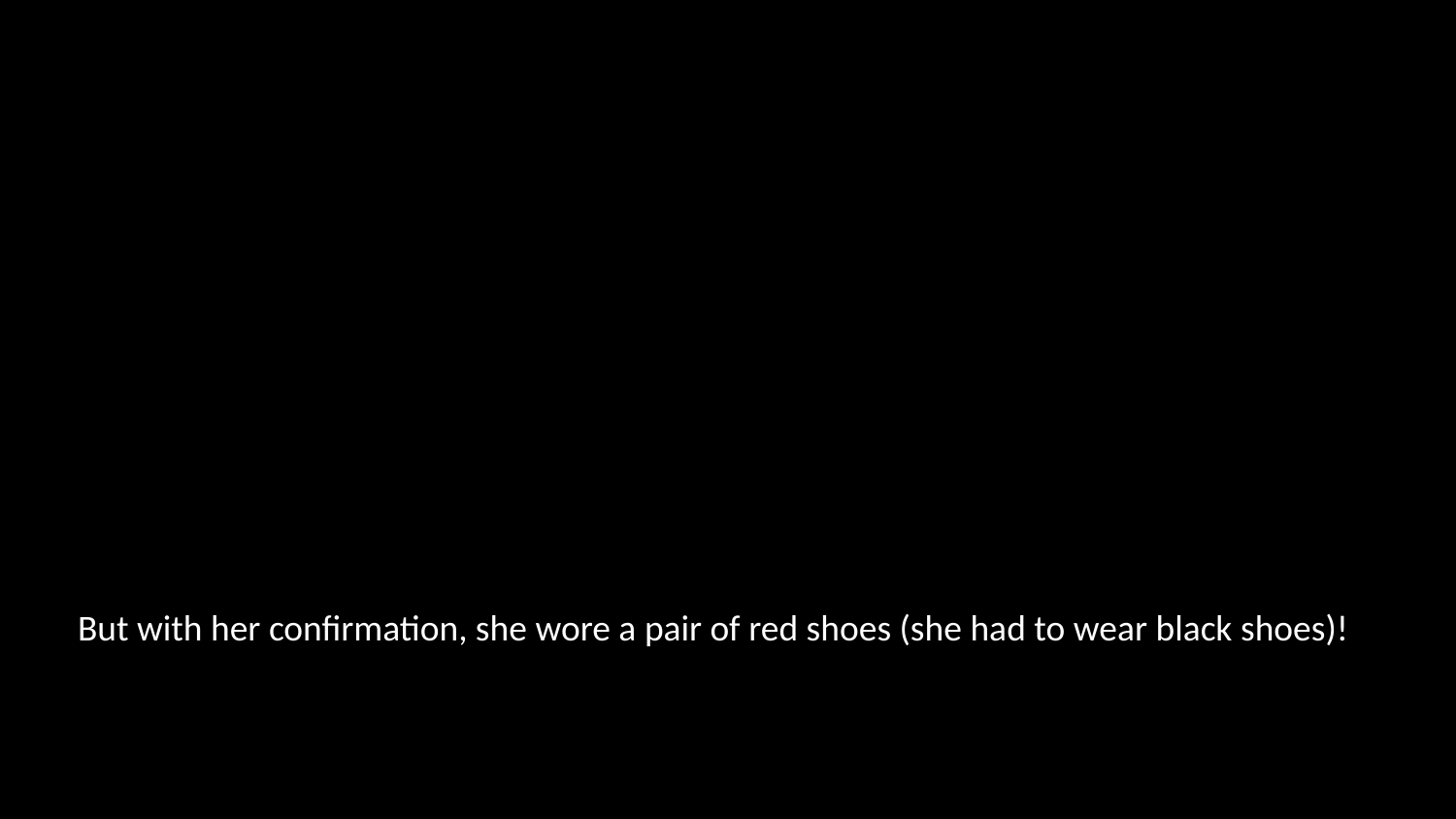

# But with her confirmation, she wore a pair of red shoes (she had to wear black shoes)!